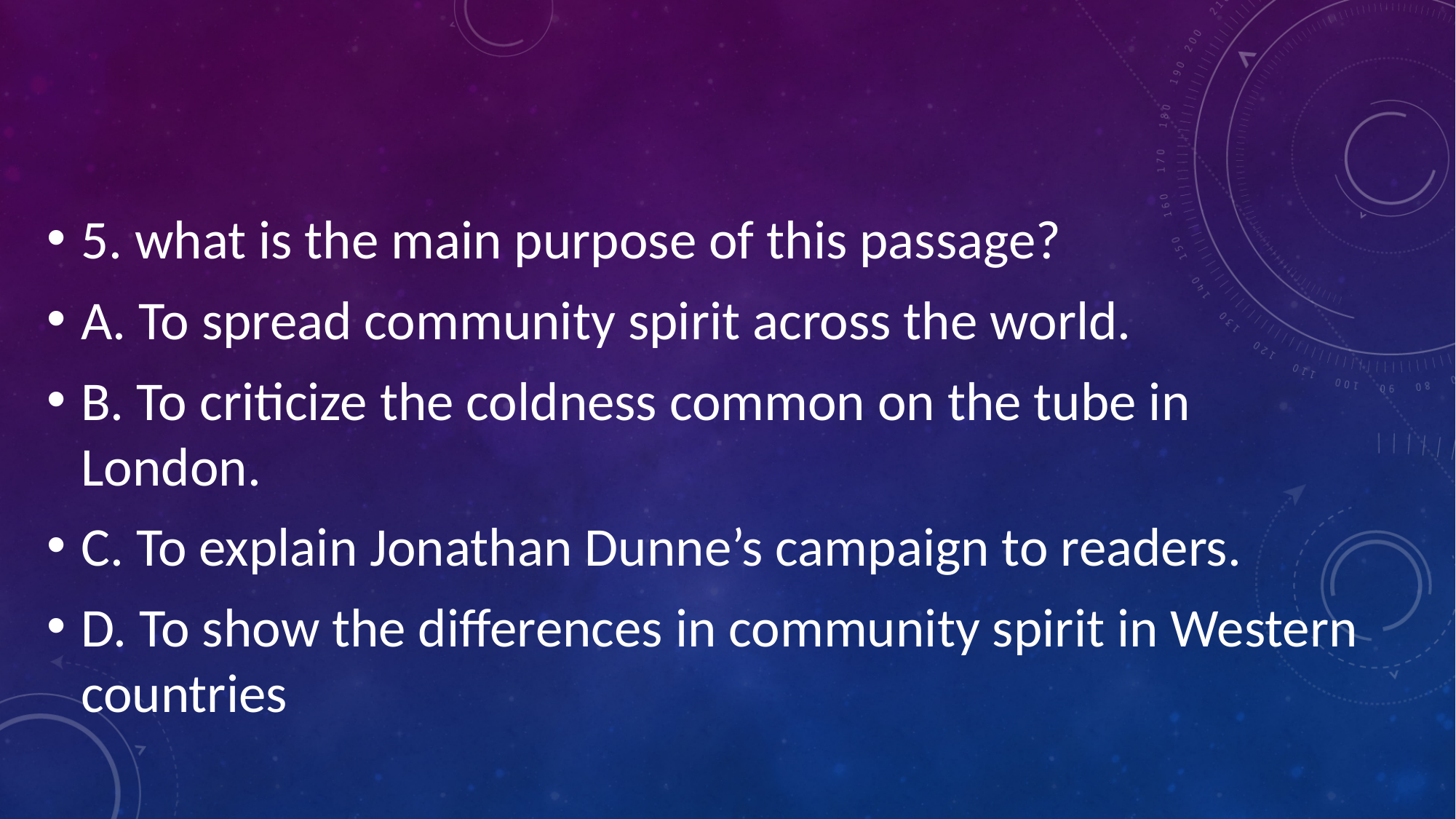

5. what is the main purpose of this passage?
A. To spread community spirit across the world.
B. To criticize the coldness common on the tube in London.
C. To explain Jonathan Dunne’s campaign to readers.
D. To show the differences in community spirit in Western countries